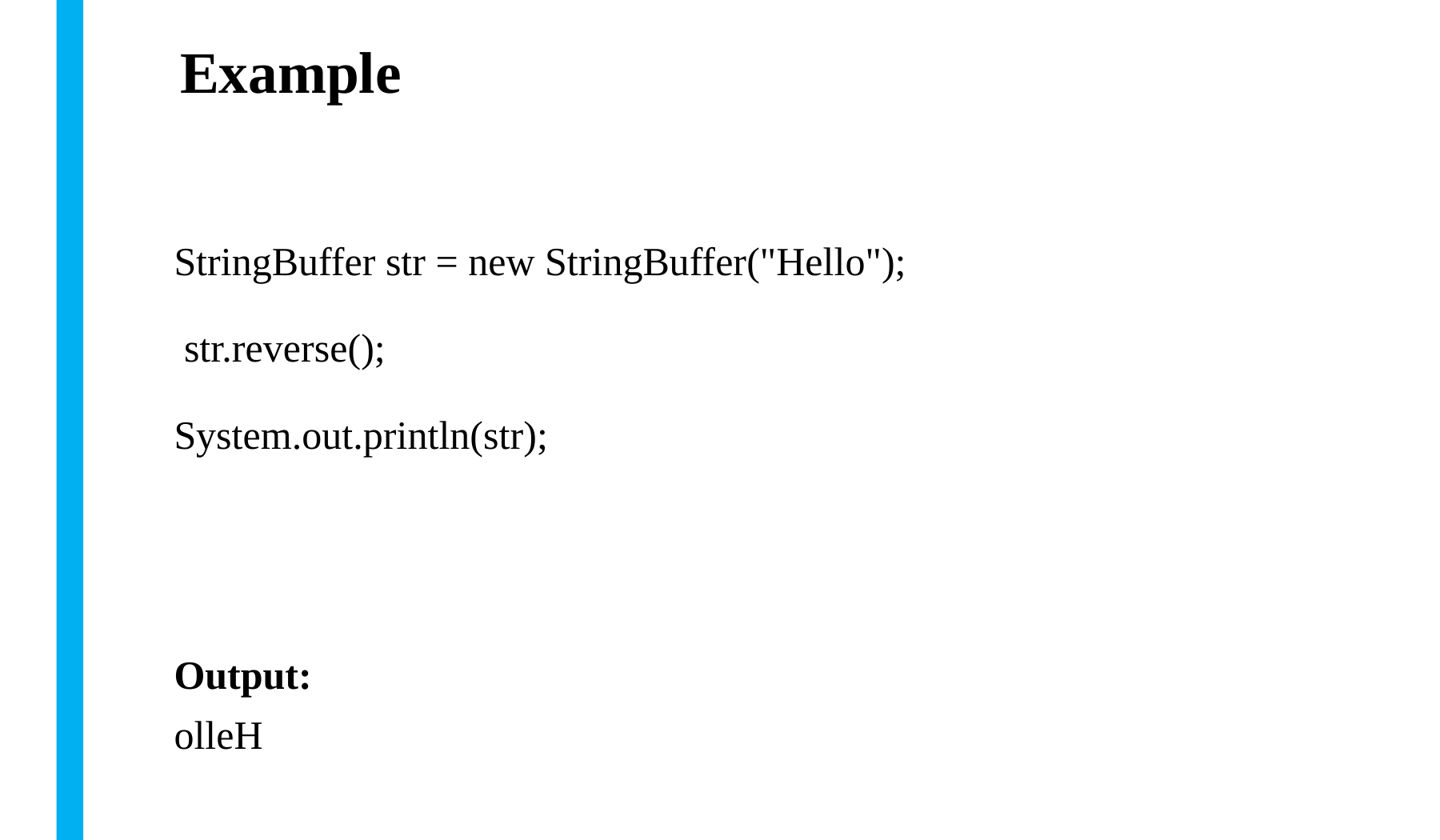

# Example
StringBuffer str = new StringBuffer("Hello");
 str.reverse();
System.out.println(str);

Output:
olleH